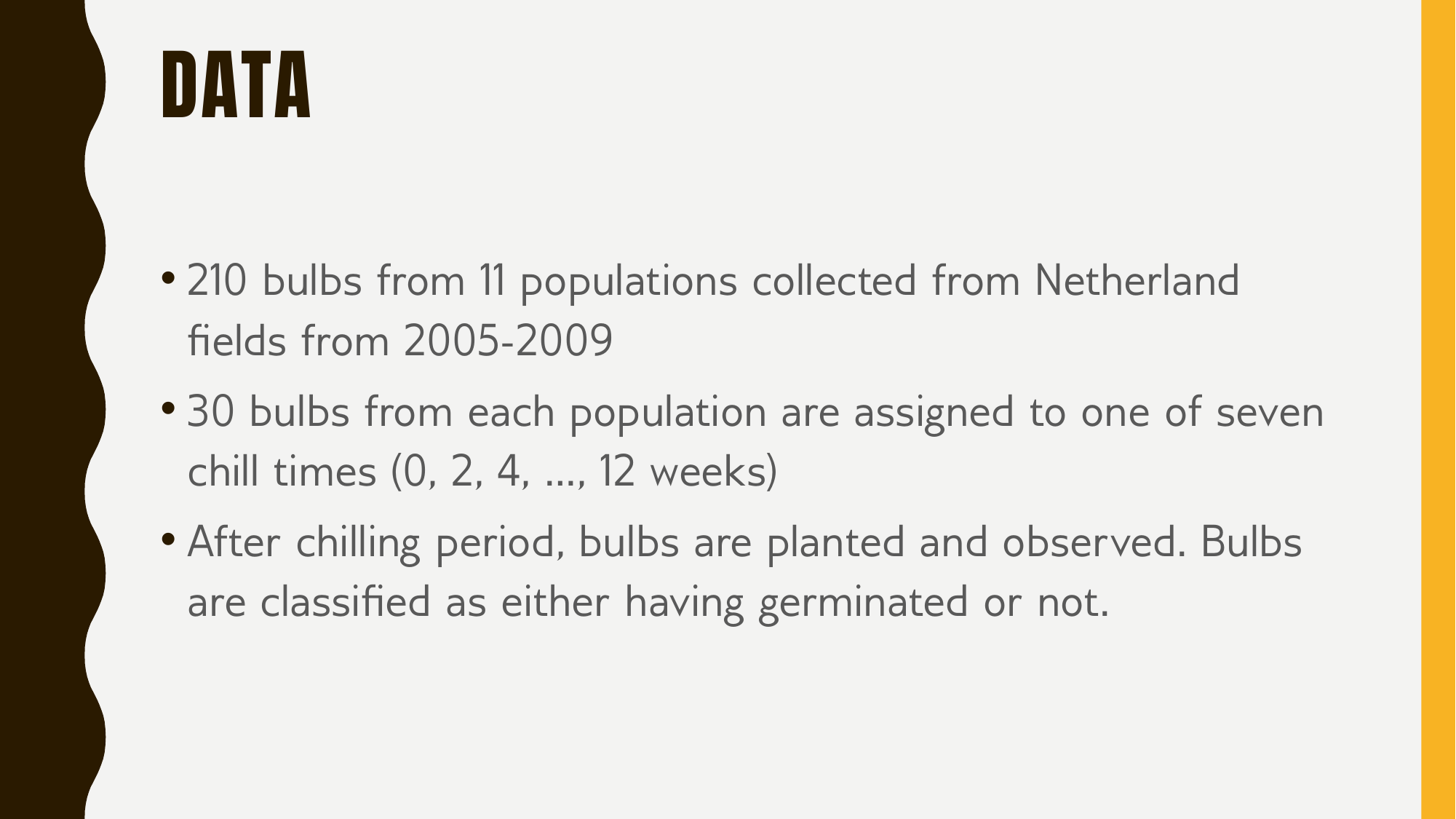

# Data
210 bulbs from 11 populations collected from Netherland fields from 2005-2009
30 bulbs from each population are assigned to one of seven chill times (0, 2, 4, …, 12 weeks)
After chilling period, bulbs are planted and observed. Bulbs are classified as either having germinated or not.